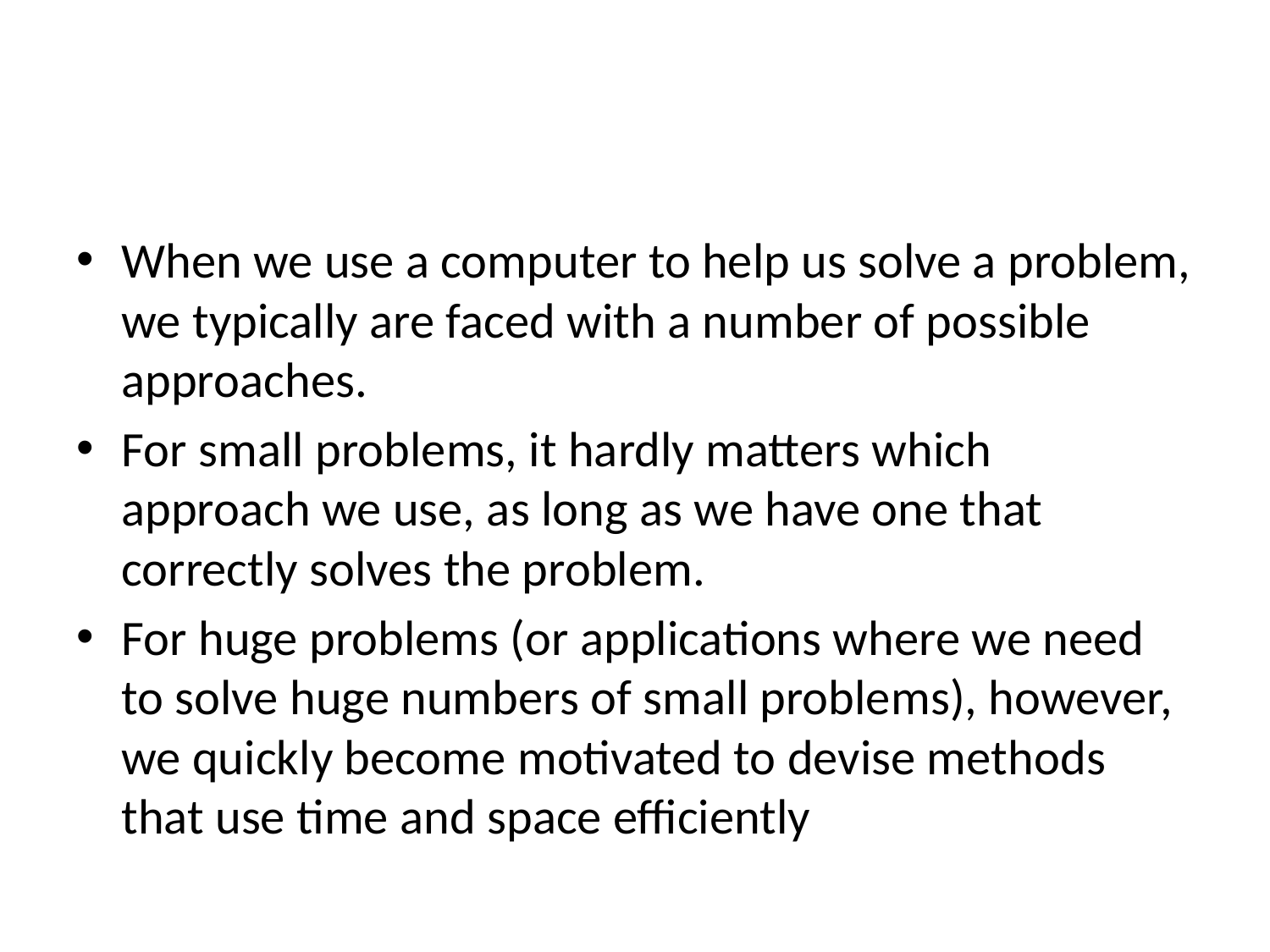

#
When we use a computer to help us solve a problem, we typically are faced with a number of possible approaches.
For small problems, it hardly matters which approach we use, as long as we have one that correctly solves the problem.
For huge problems (or applications where we need to solve huge numbers of small problems), however, we quickly become motivated to devise methods that use time and space efficiently